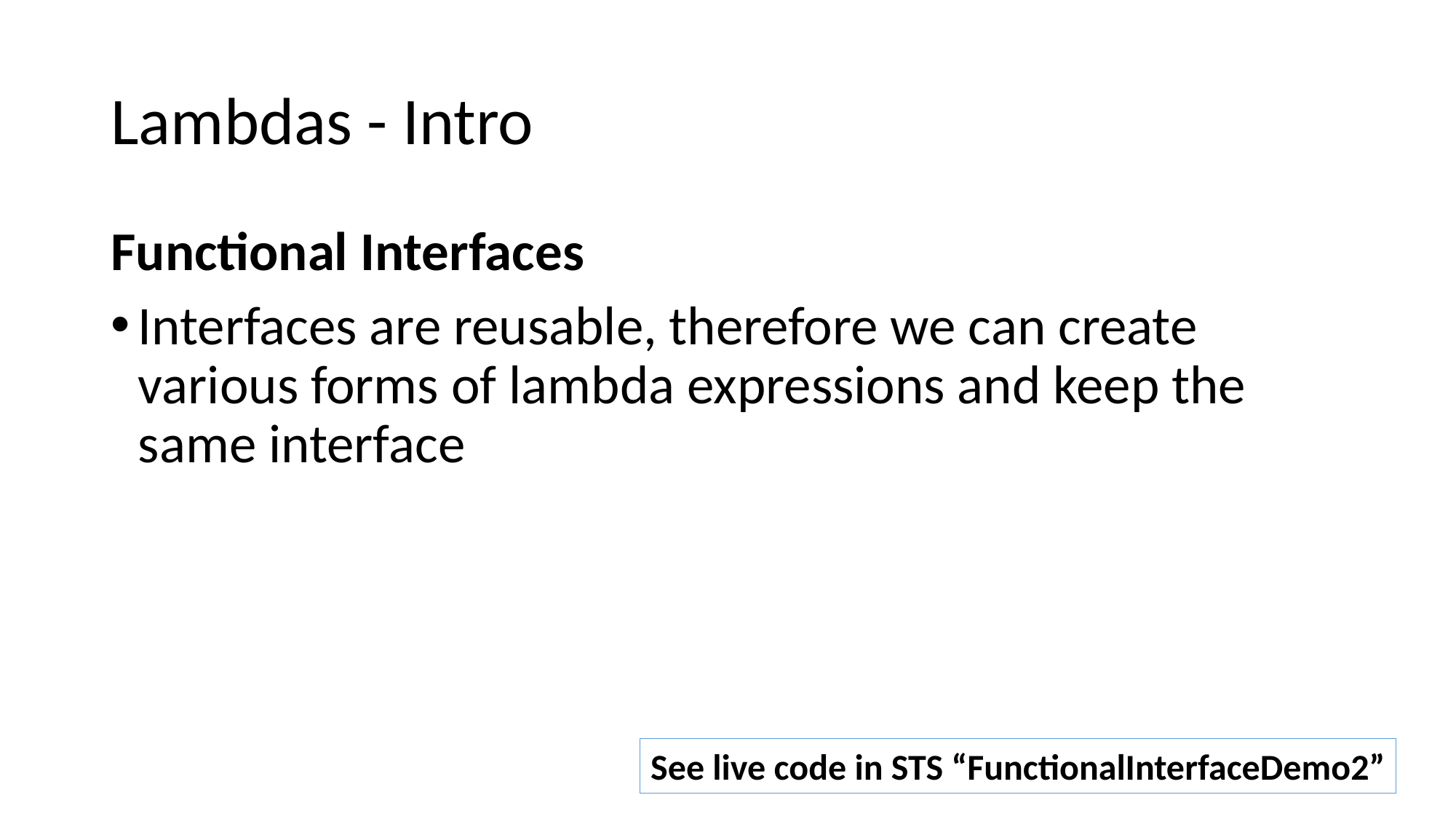

# Lambdas - Intro
Functional Interfaces
Interfaces are reusable, therefore we can create various forms of lambda expressions and keep the same interface

See live code in STS “FunctionalInterfaceDemo2”